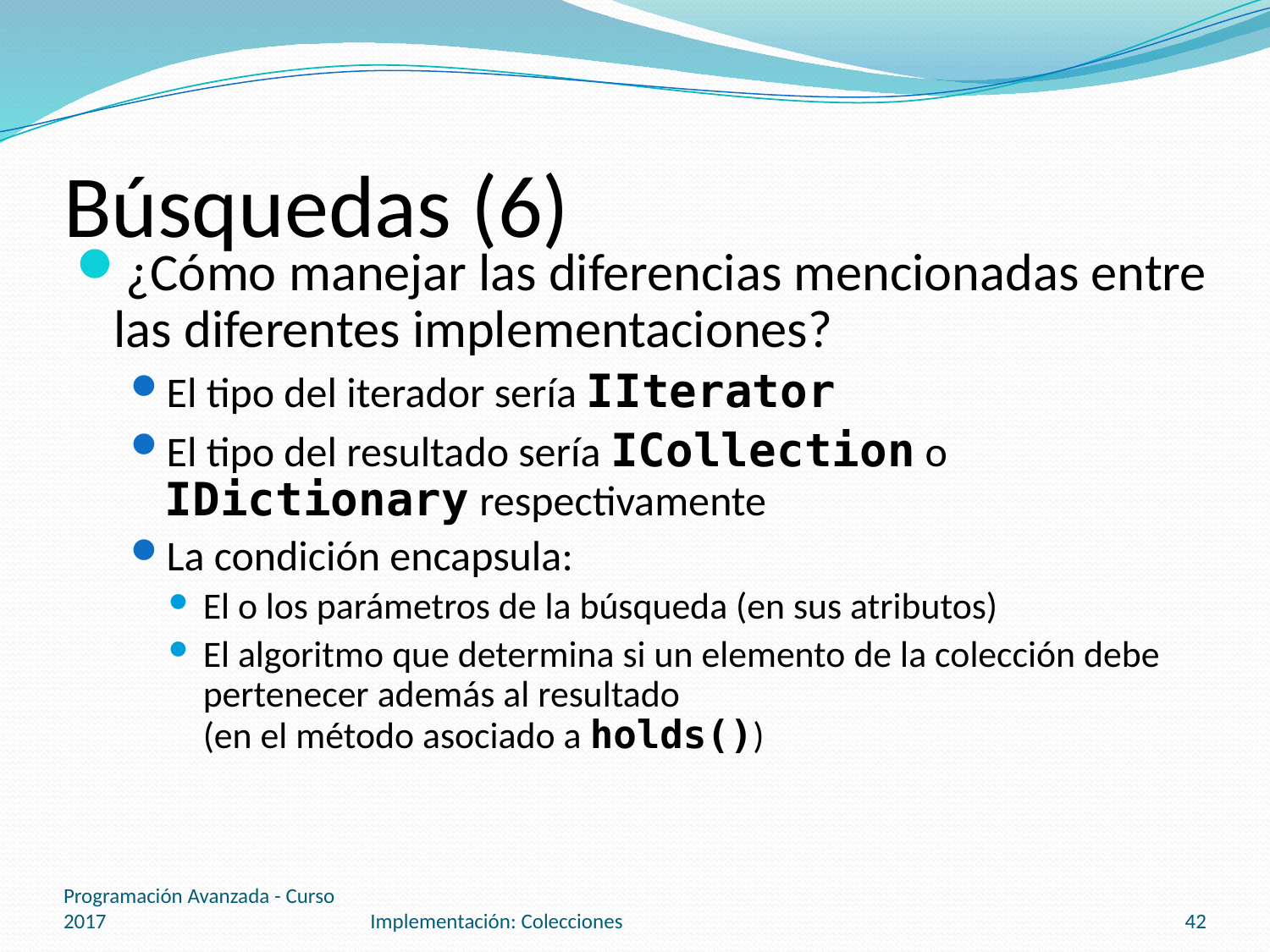

# Búsquedas (6)
¿Cómo manejar las diferencias mencionadas entre las diferentes implementaciones?
El tipo del iterador sería IIterator
El tipo del resultado sería ICollection o IDictionary respectivamente
La condición encapsula:
El o los parámetros de la búsqueda (en sus atributos)
El algoritmo que determina si un elemento de la colección debe pertenecer además al resultado
(en el método asociado a holds())
Programación Avanzada - Curso 2017
Implementación: Colecciones
42